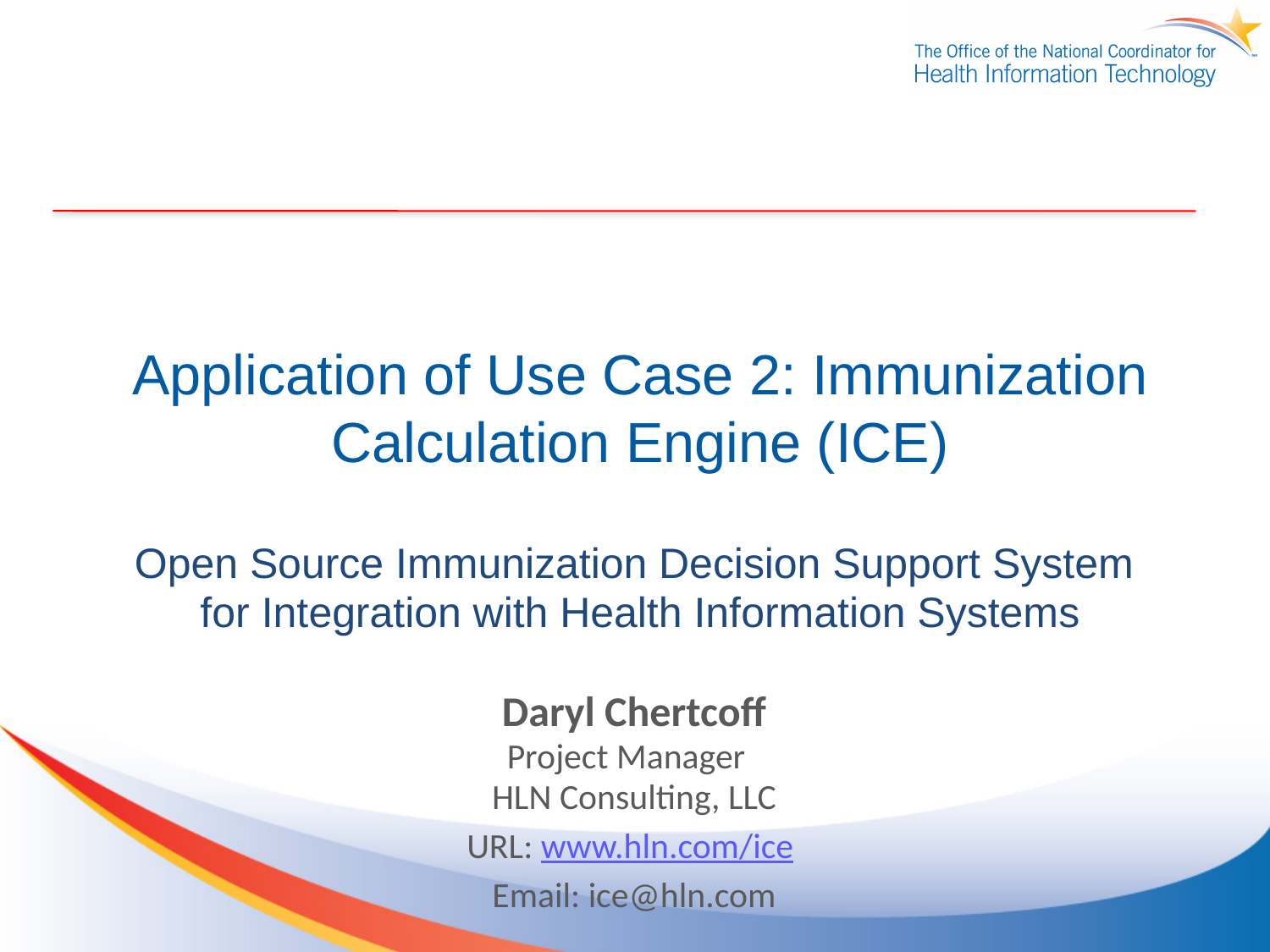

Application of Use Case 2: Immunization Calculation Engine (ICE)
Open Source Immunization Decision Support System
for Integration with Health Information Systems
Daryl Chertcoff
Project Manager
HLN Consulting, LLC
URL: www.hln.com/ice
Email: ice@hln.com